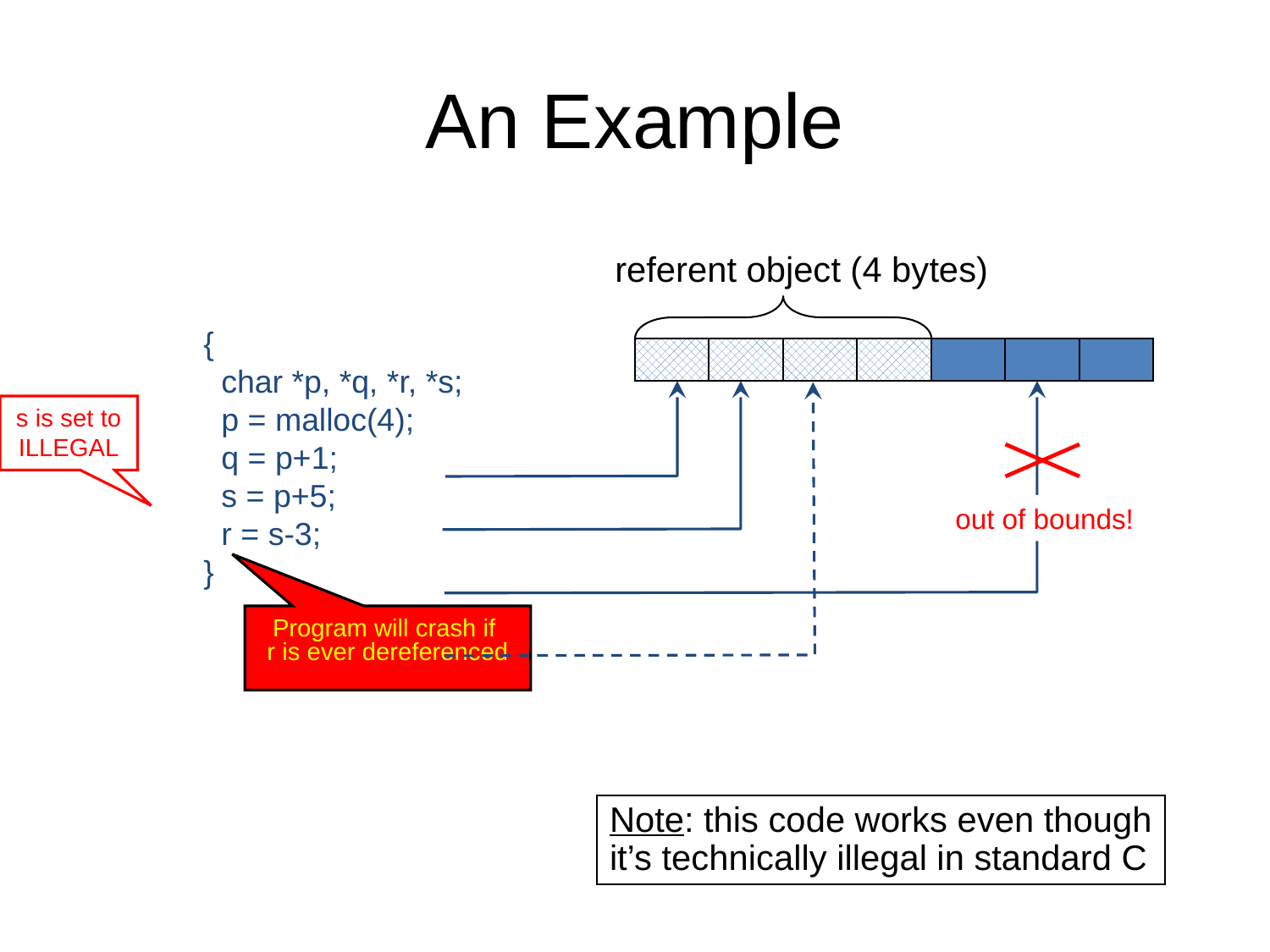

# An Example

referent object (4 bytes)

{
  char *p, *q, *r, *s;
  p = malloc(4);
  q = p+1;
  s = p+5;
  r = s-3;
}

s is set to ILLEGAL

out of bounds!
Program will crash if
r is ever dereferenced
Note: this code works even though
it’s technically illegal in standard C